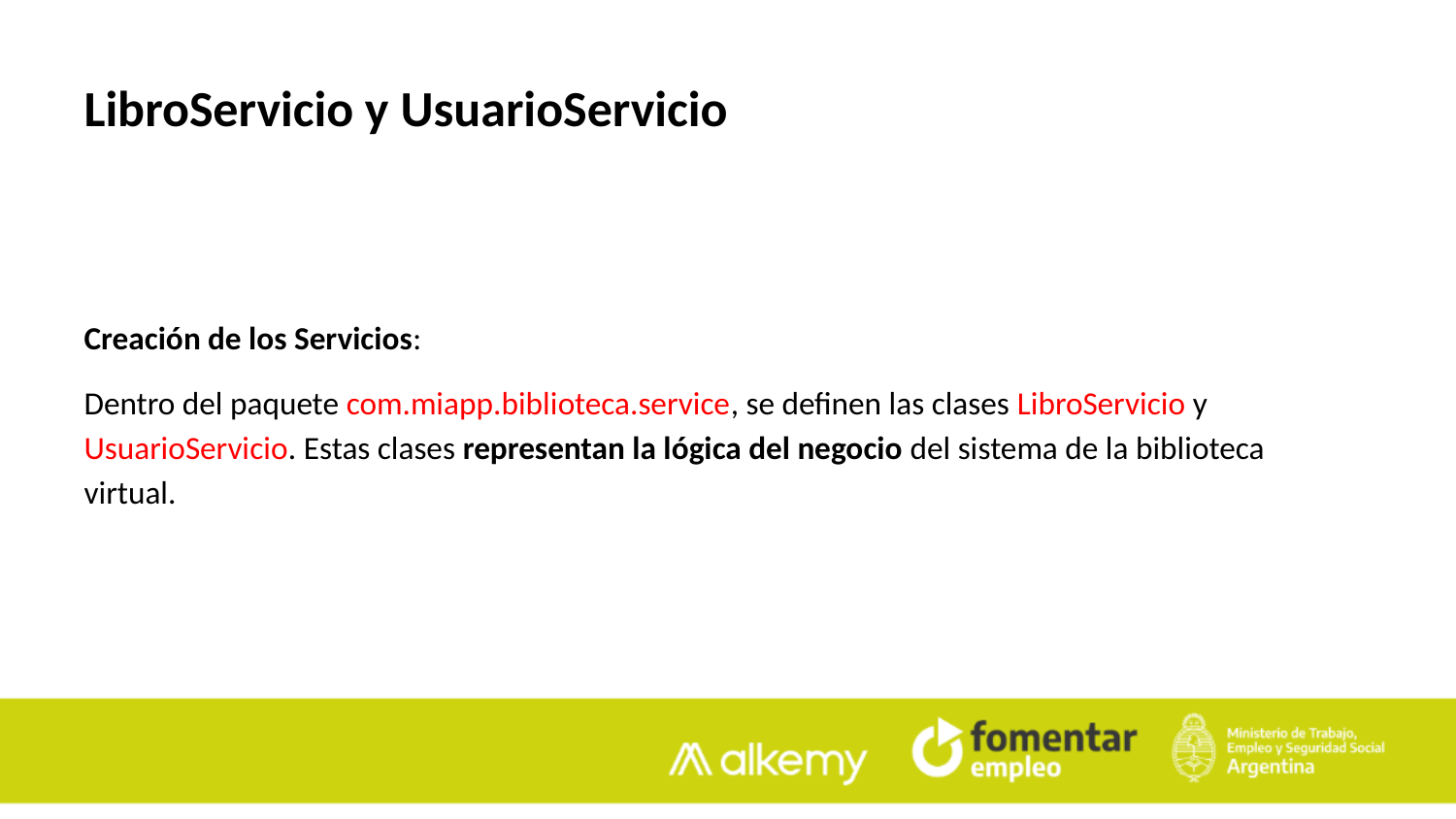

LibroServicio y UsuarioServicio
Creación de los Servicios:
Dentro del paquete com.miapp.biblioteca.service, se definen las clases LibroServicio y UsuarioServicio. Estas clases representan la lógica del negocio del sistema de la biblioteca virtual.